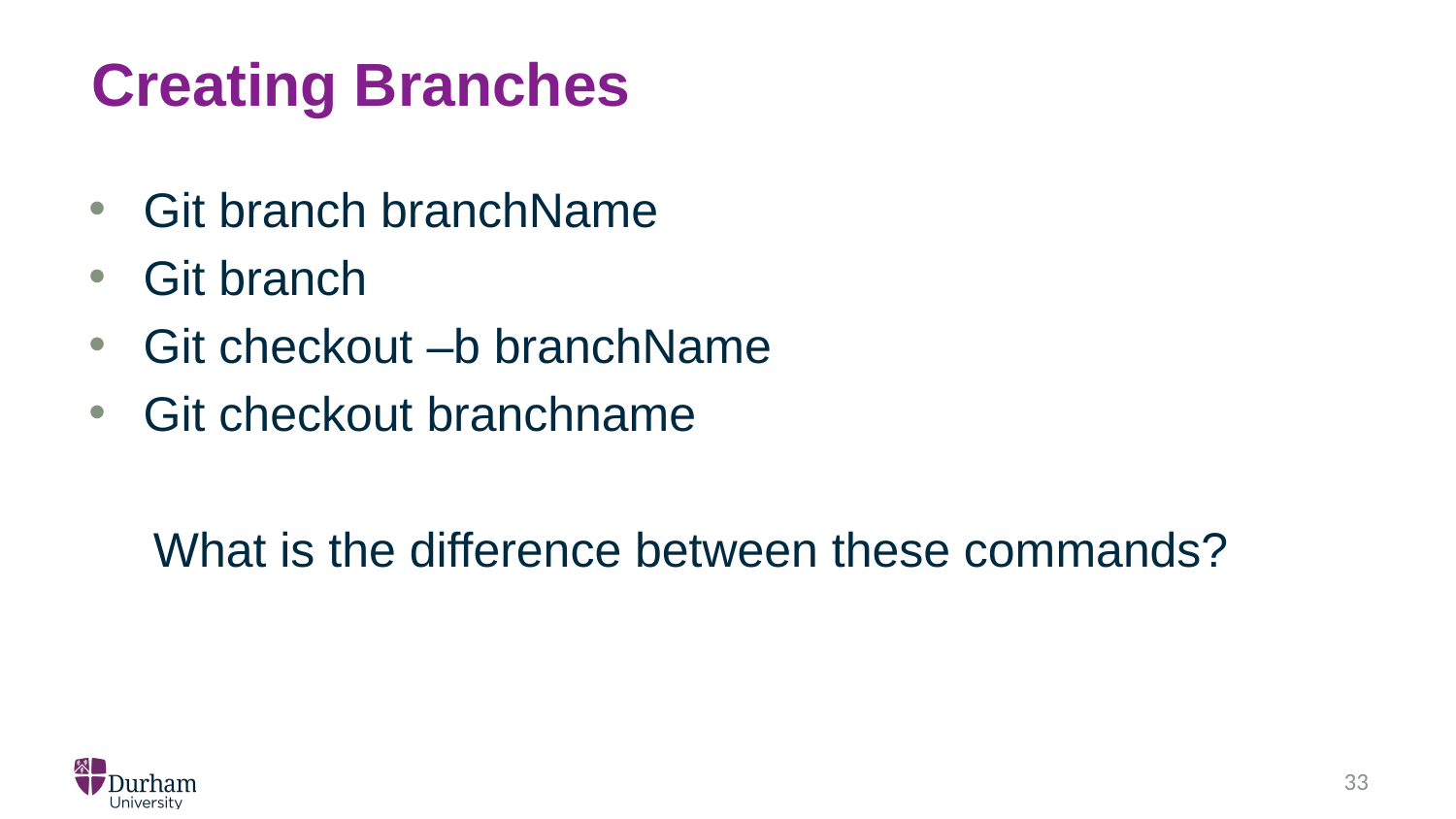

# Creating Branches
Git branch branchName
Git branch
Git checkout –b branchName
Git checkout branchname

What is the difference between these commands?

33